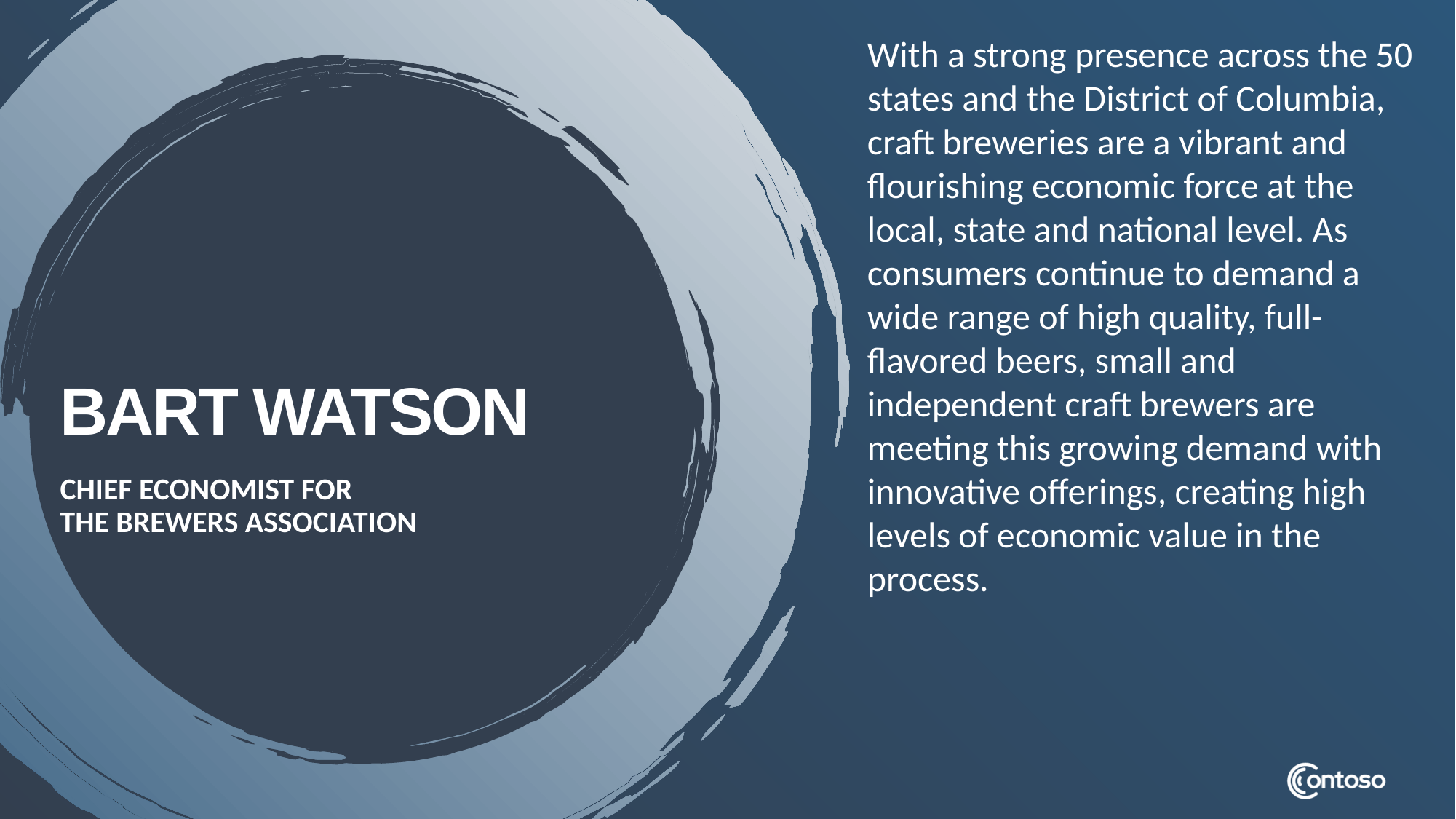

With a strong presence across the 50 states and the District of Columbia, craft breweries are a vibrant and flourishing economic force at the local, state and national level. As consumers continue to demand a wide range of high quality, full-flavored beers, small and independent craft brewers are meeting this growing demand with innovative offerings, creating high levels of economic value in the process.
# Bart Watson
Chief Economist for
the Brewers Association